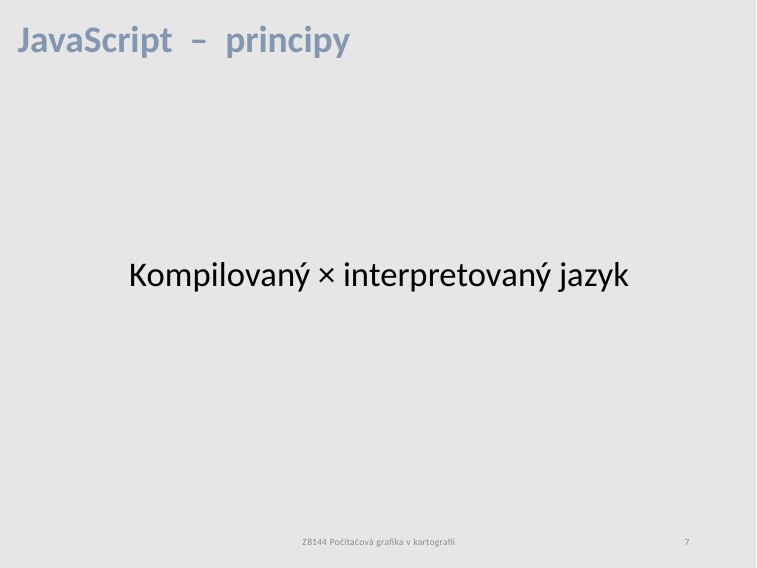

JavaScript  –  principy
# Kompilovaný × interpretovaný jazyk
Z8144 Počítačová grafika v kartografii
7